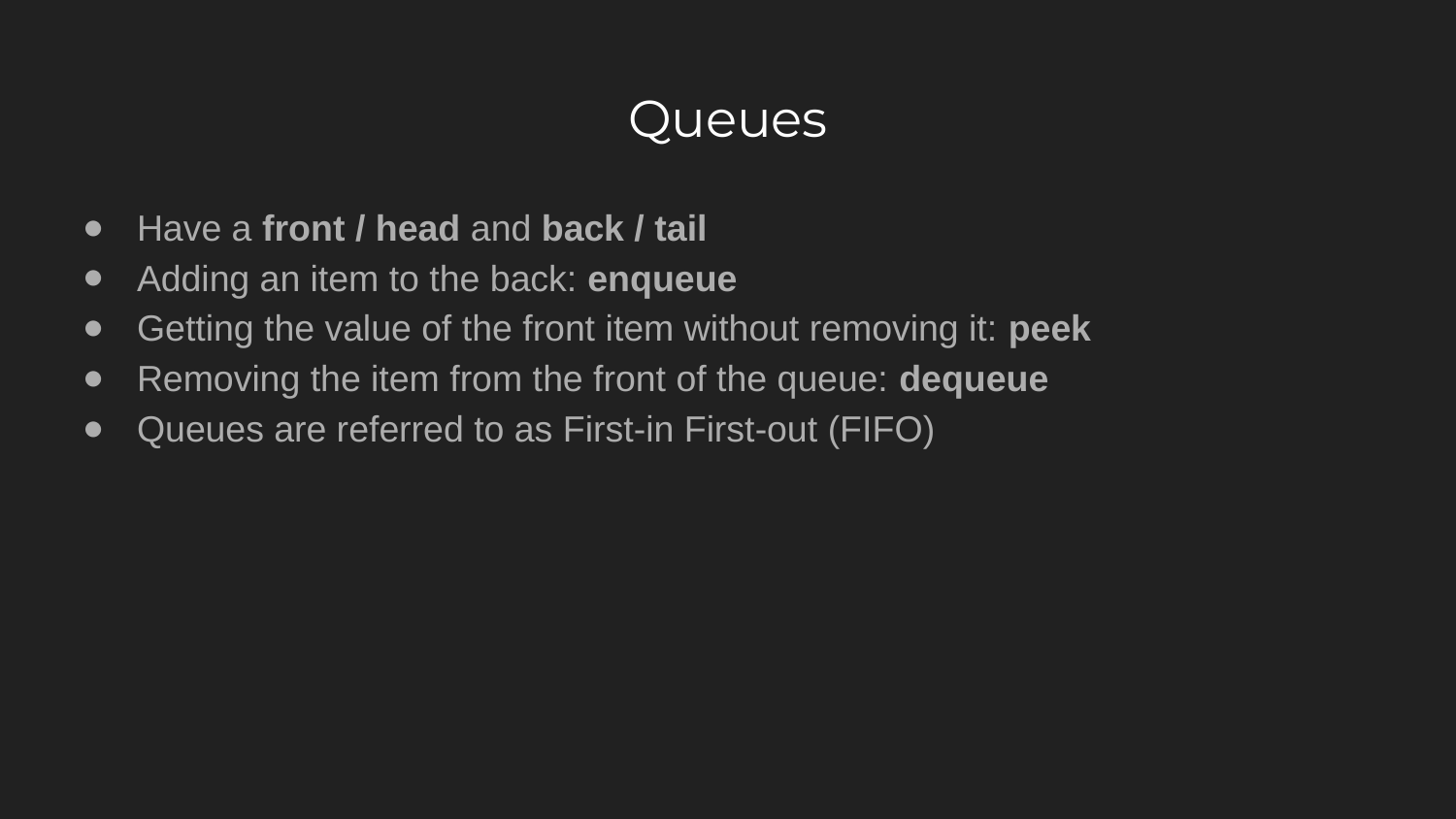

# Queues
Have a front / head and back / tail
Adding an item to the back: enqueue
Getting the value of the front item without removing it: peek
Removing the item from the front of the queue: dequeue
Queues are referred to as First-in First-out (FIFO)